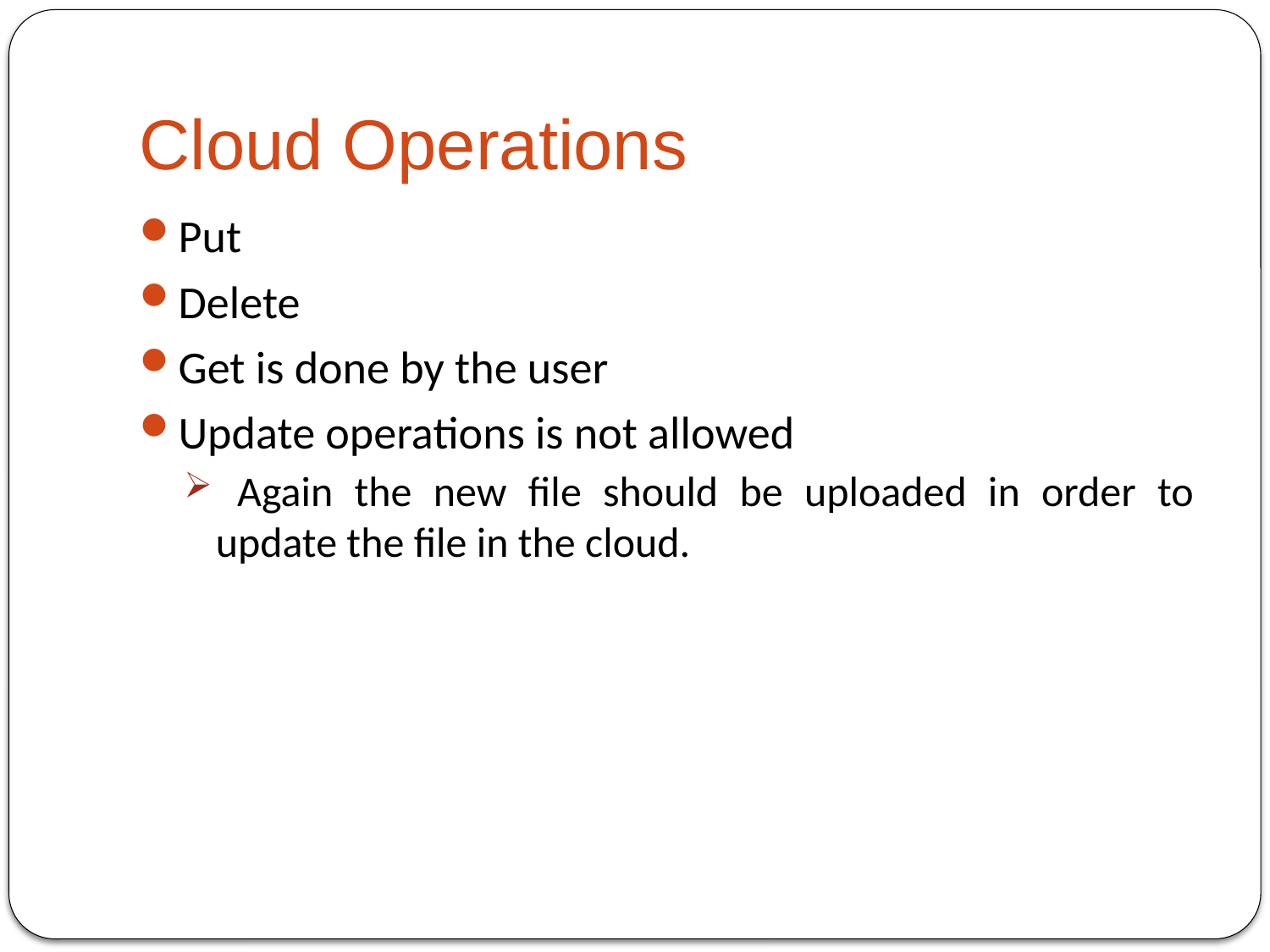

# Cloud Operations
Put
Delete
Get is done by the user
Update operations is not allowed
 Again the new file should be uploaded in order to update the file in the cloud.